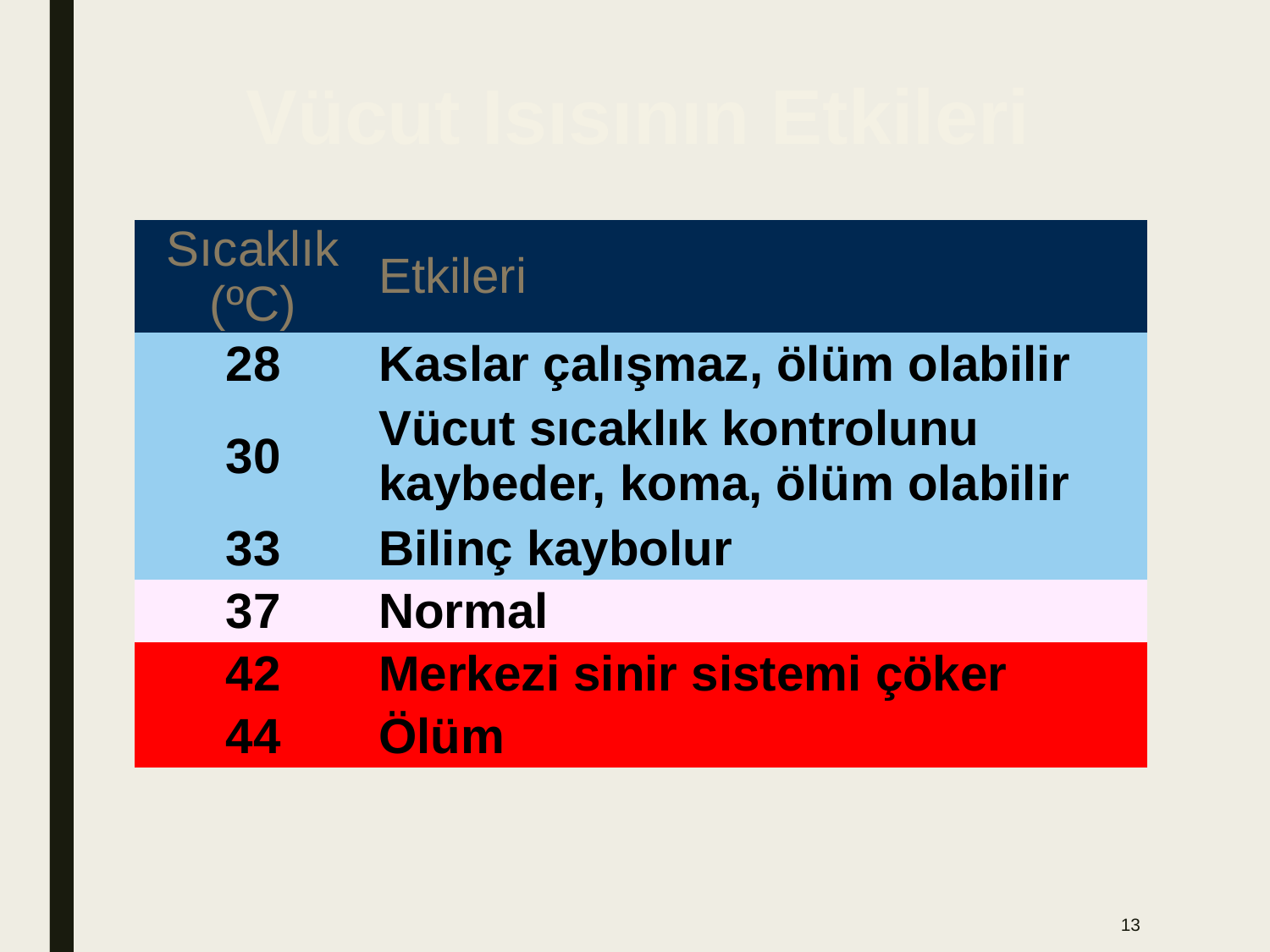

13
# Vücut Isısının Etkileri
| Sıcaklık (ºC) | Etkileri |
| --- | --- |
| 28 | Kaslar çalışmaz, ölüm olabilir |
| 30 | Vücut sıcaklık kontrolunu kaybeder, koma, ölüm olabilir |
| 33 | Bilinç kaybolur |
| 37 | Normal |
| 42 | Merkezi sinir sistemi çöker |
| 44 | Ölüm |